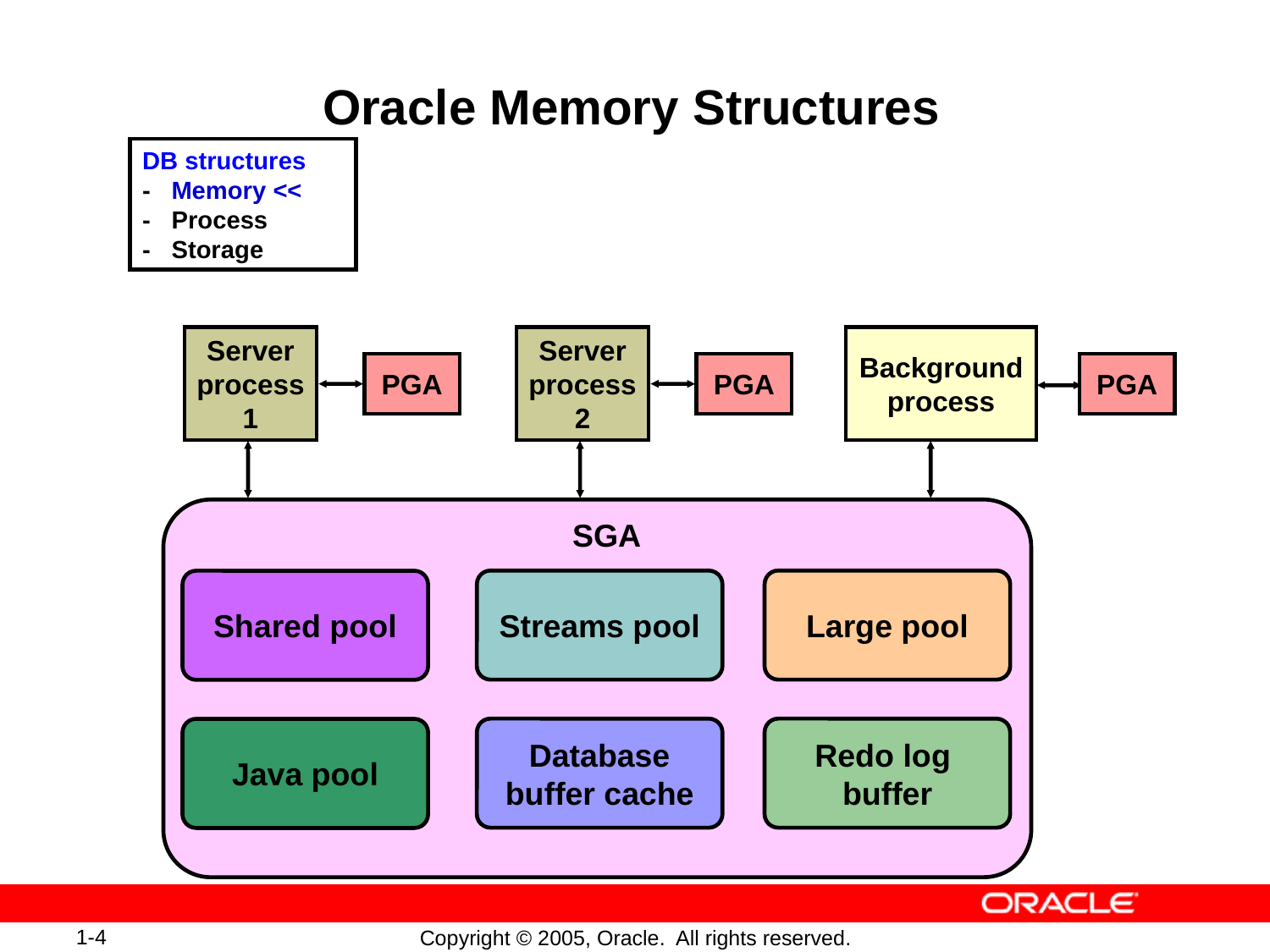

# Oracle Memory Structures
DB structures
-   Memory <<
-   Process
-   Storage
Server
process
1
Server
process
2
Background
process
PGA
PGA
PGA

SGA
Streams pool
Large pool
Shared pool
Database
buffer cache
Redo log
buffer
Java pool